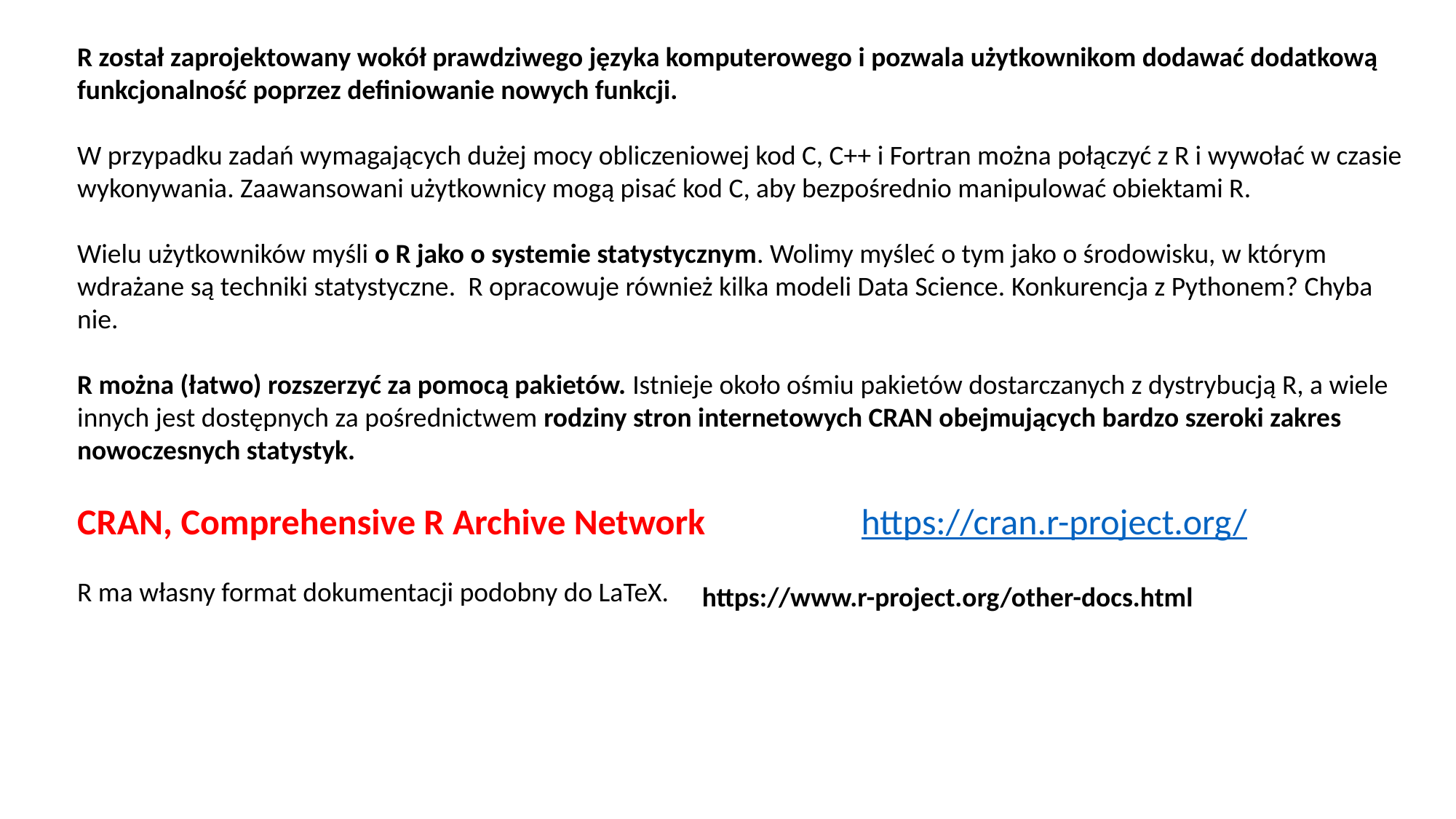

R został zaprojektowany wokół prawdziwego języka komputerowego i pozwala użytkownikom dodawać dodatkową funkcjonalność poprzez definiowanie nowych funkcji.

W przypadku zadań wymagających dużej mocy obliczeniowej kod C, C++ i Fortran można połączyć z R i wywołać w czasie wykonywania. Zaawansowani użytkownicy mogą pisać kod C, aby bezpośrednio manipulować obiektami R.

Wielu użytkowników myśli o R jako o systemie statystycznym. Wolimy myśleć o tym jako o środowisku, w którym wdrażane są techniki statystyczne.  R opracowuje również kilka modeli Data Science. Konkurencja z Pythonem? Chyba nie.

R można (łatwo) rozszerzyć za pomocą pakietów. Istnieje około ośmiu pakietów dostarczanych z dystrybucją R, a wiele innych jest dostępnych za pośrednictwem rodziny stron internetowych CRAN obejmujących bardzo szeroki zakres nowoczesnych statystyk.

CRAN, Comprehensive R Archive Network                   https://cran.r-project.org/

R ma własny format dokumentacji podobny do LaTeX.
https://www.r-project.org/other-docs.html